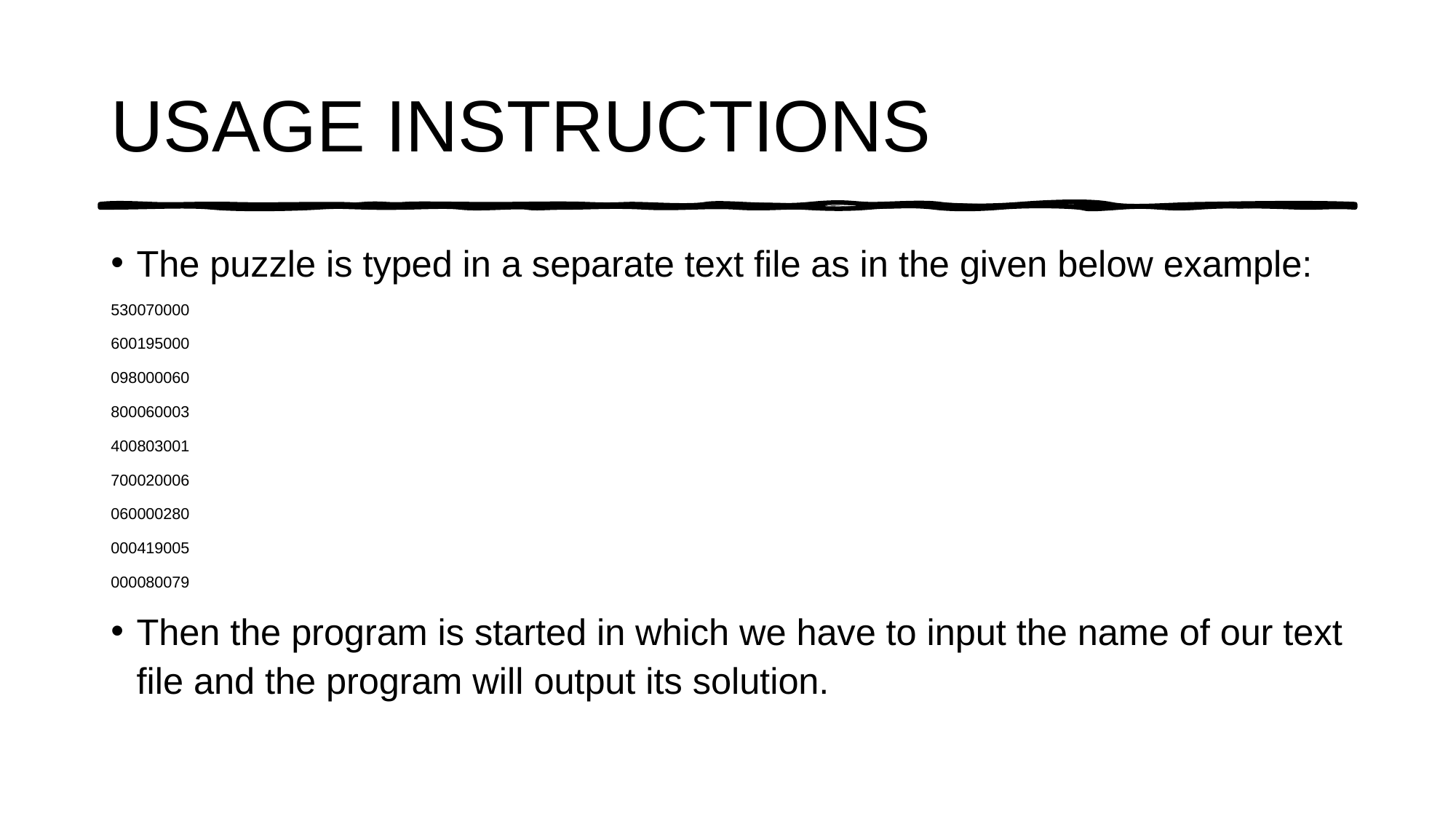

# USAGE INSTRUCTIONS
The puzzle is typed in a separate text file as in the given below example:
530070000
600195000
098000060
800060003
400803001
700020006
060000280
000419005
000080079
Then the program is started in which we have to input the name of our text file and the program will output its solution.